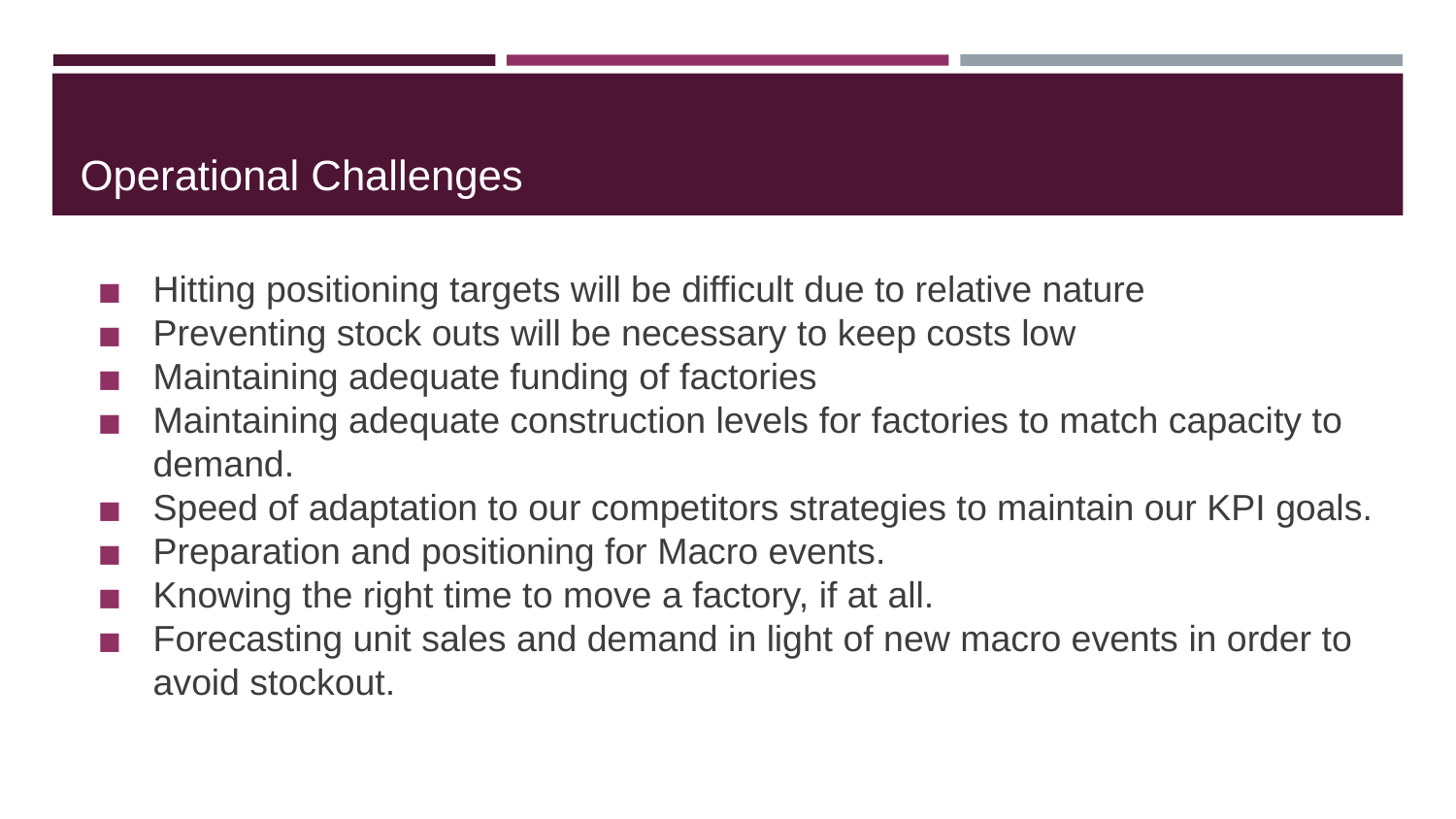

# Operational Challenges
Hitting positioning targets will be difficult due to relative nature
Preventing stock outs will be necessary to keep costs low
Maintaining adequate funding of factories
Maintaining adequate construction levels for factories to match capacity to demand.
Speed of adaptation to our competitors strategies to maintain our KPI goals.
Preparation and positioning for Macro events.
Knowing the right time to move a factory, if at all.
Forecasting unit sales and demand in light of new macro events in order to avoid stockout.